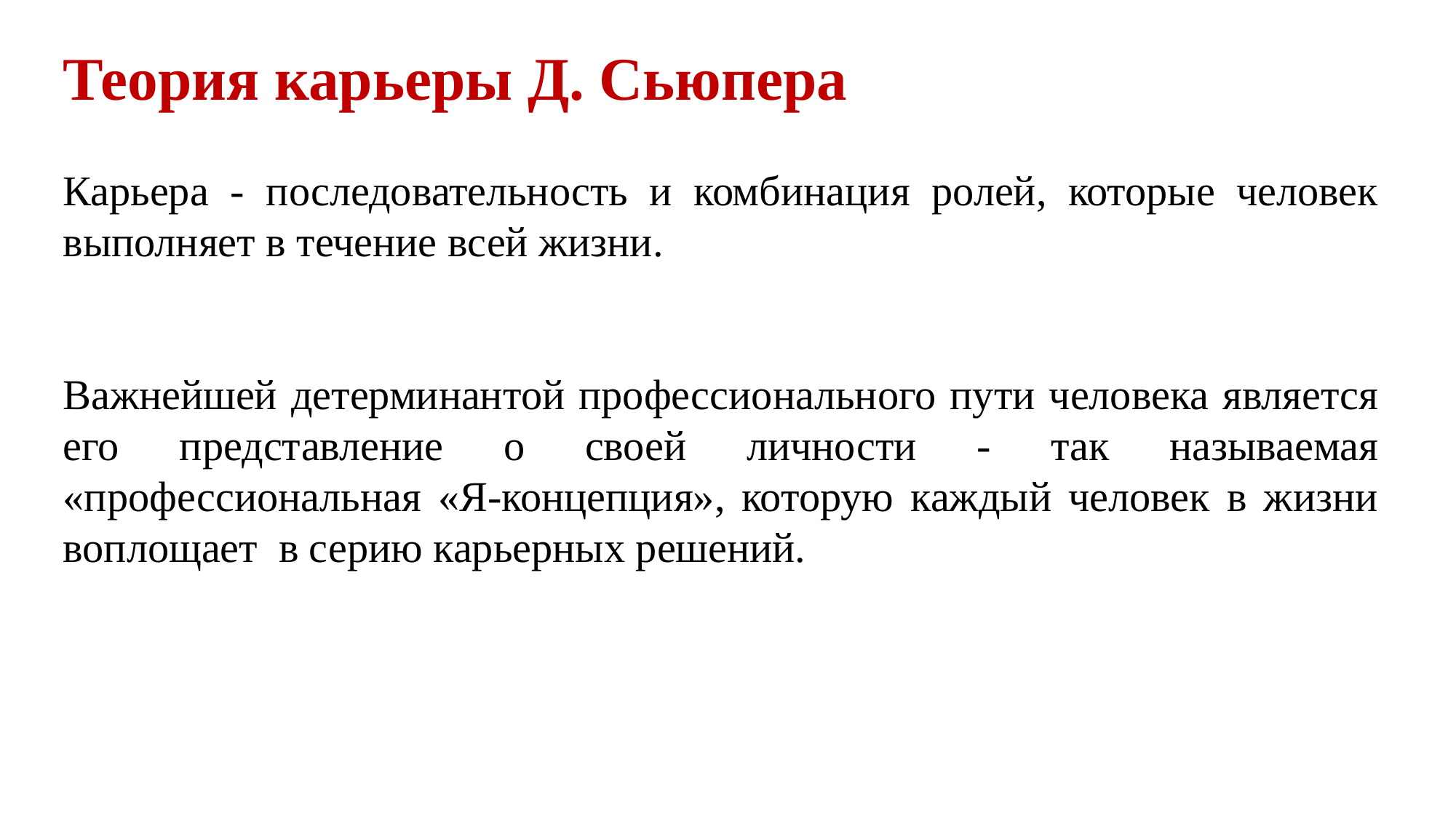

Теория карьеры Д. Сьюпера

Карьера - последовательность и комбинация ролей, которые человек выполняет в течение всей жизни.

Важнейшей детерминантой профессионального пути человека является его представление о своей личности - так называемая «профессиональная «Я-концепция», которую каждый человек в жизни воплощает  в серию карьерных решений.